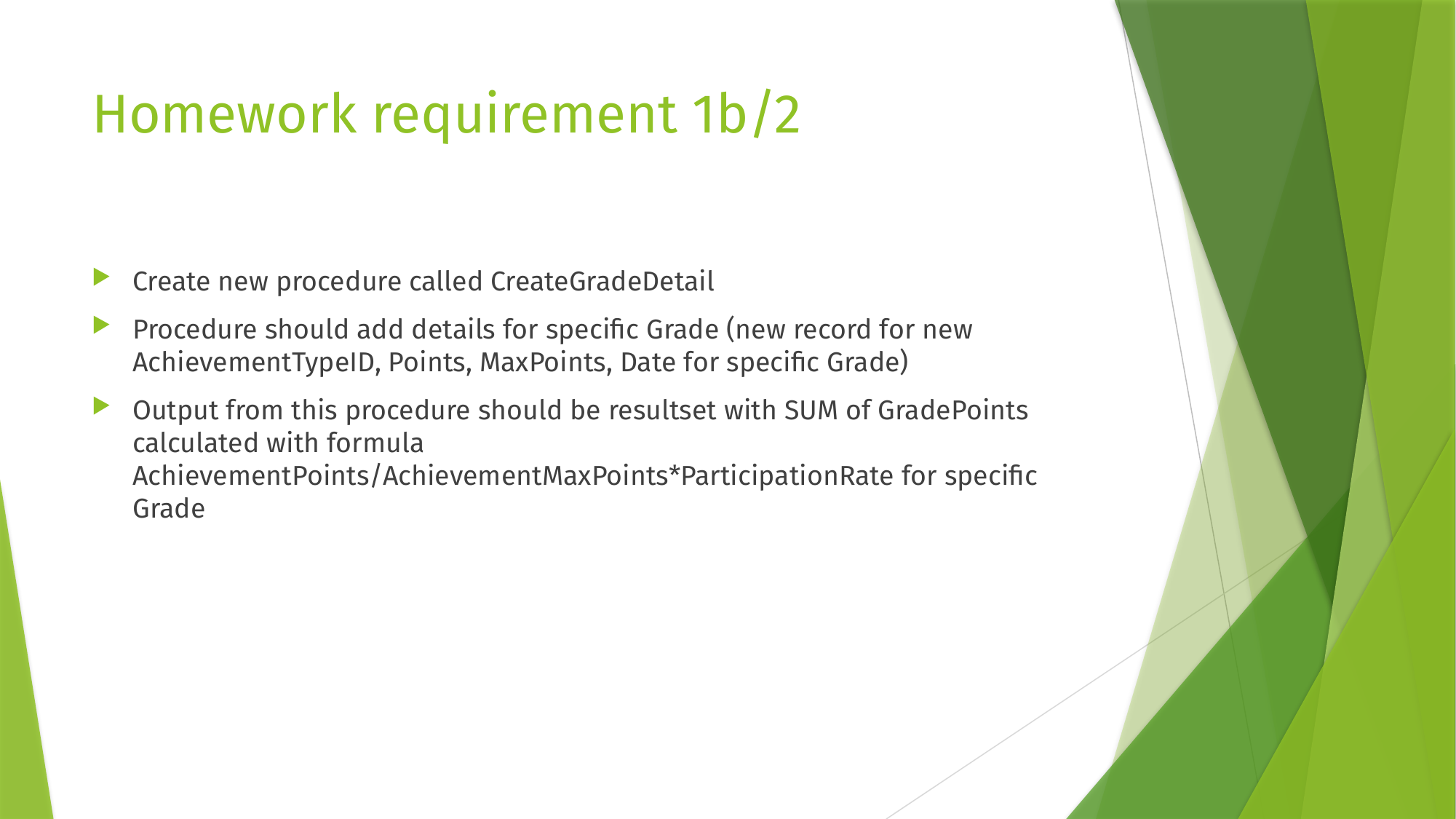

# Homework requirement 1b/2
Create new procedure called CreateGradeDetail
Procedure should add details for specific Grade (new record for new AchievementTypeID, Points, MaxPoints, Date for specific Grade)
Output from this procedure should be resultset with SUM of GradePoints calculated with formula AchievementPoints/AchievementMaxPoints*ParticipationRate for specific Grade